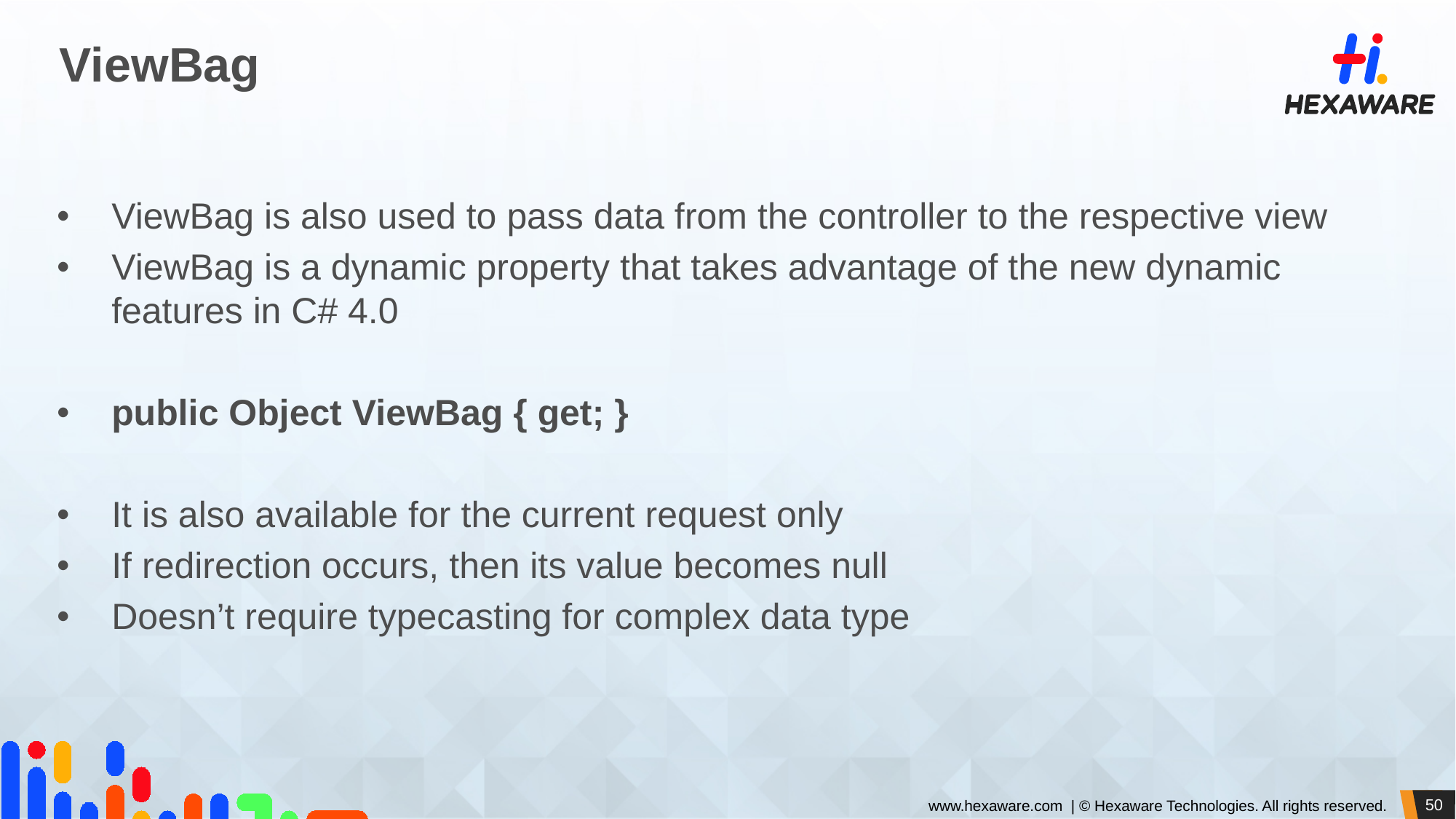

# ViewBag
ViewBag is also used to pass data from the controller to the respective view
ViewBag is a dynamic property that takes advantage of the new dynamic features in C# 4.0

public Object ViewBag { get; }

It is also available for the current request only
If redirection occurs, then its value becomes null
Doesn’t require typecasting for complex data type